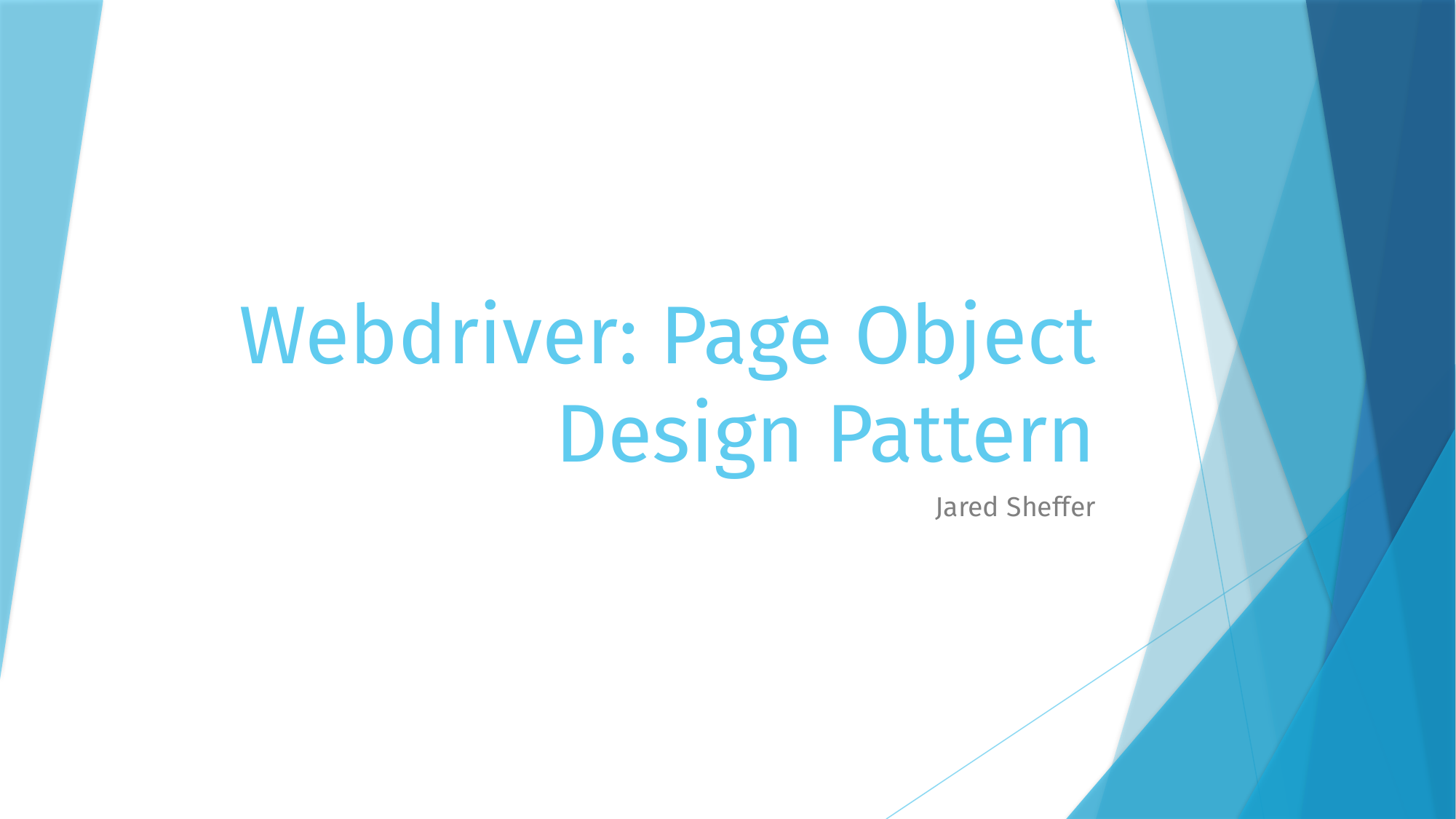

# Webdriver: Page Object Design Pattern
Jared Sheffer